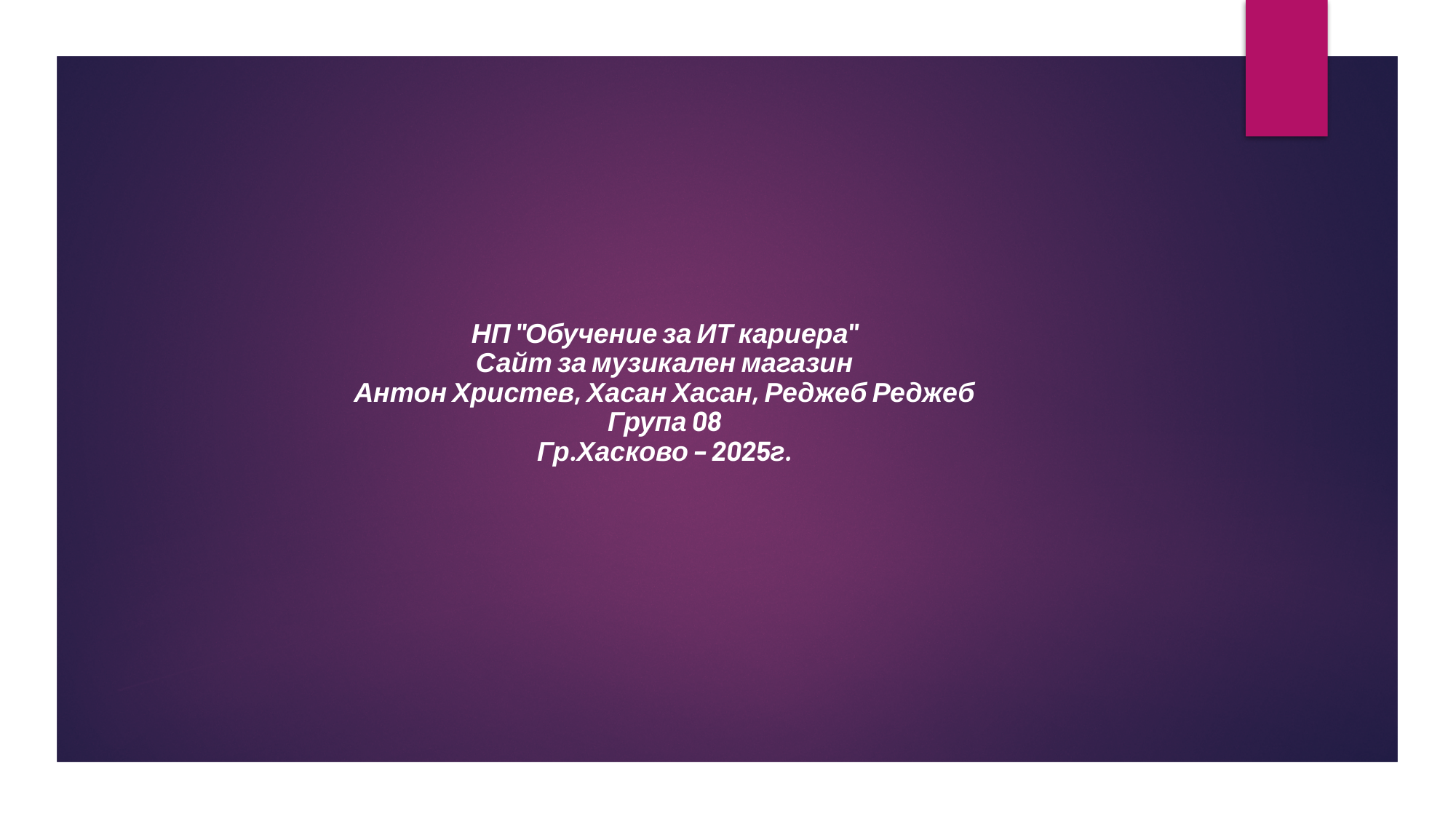

# НП "Обучение за ИТ кариера"
Сайт за музикален магазин
Антон Христев, Хасан Хасан, Реджеб Реджеб
Група 08
Гр.Хасково – 2025г.